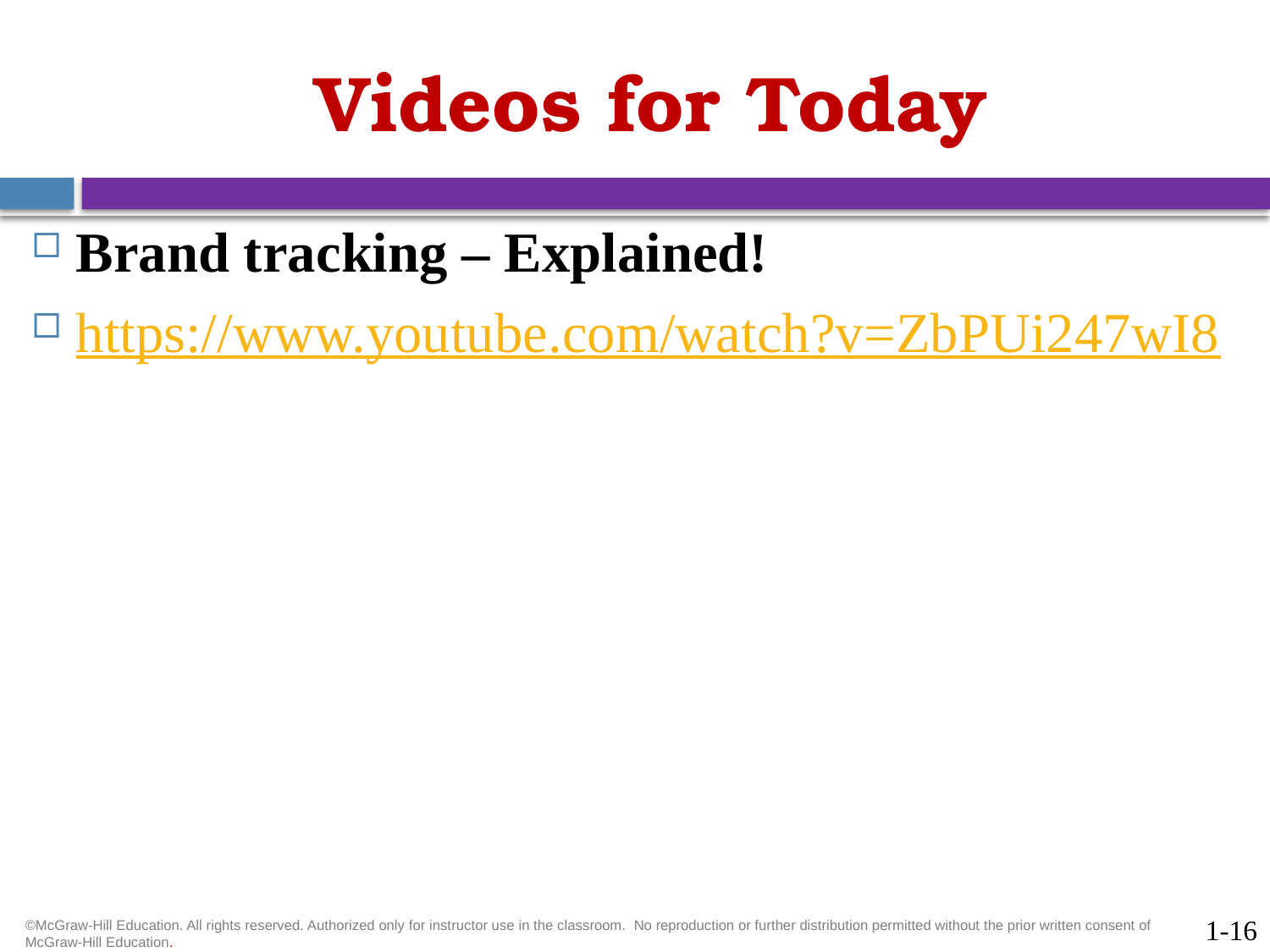

# Videos for Today
Brand tracking – Explained!
https://www.youtube.com/watch?v=ZbPUi247wI8
1-16
©McGraw-Hill Education. All rights reserved. Authorized only for instructor use in the classroom.  No reproduction or further distribution permitted without the prior written consent of McGraw-Hill Education.